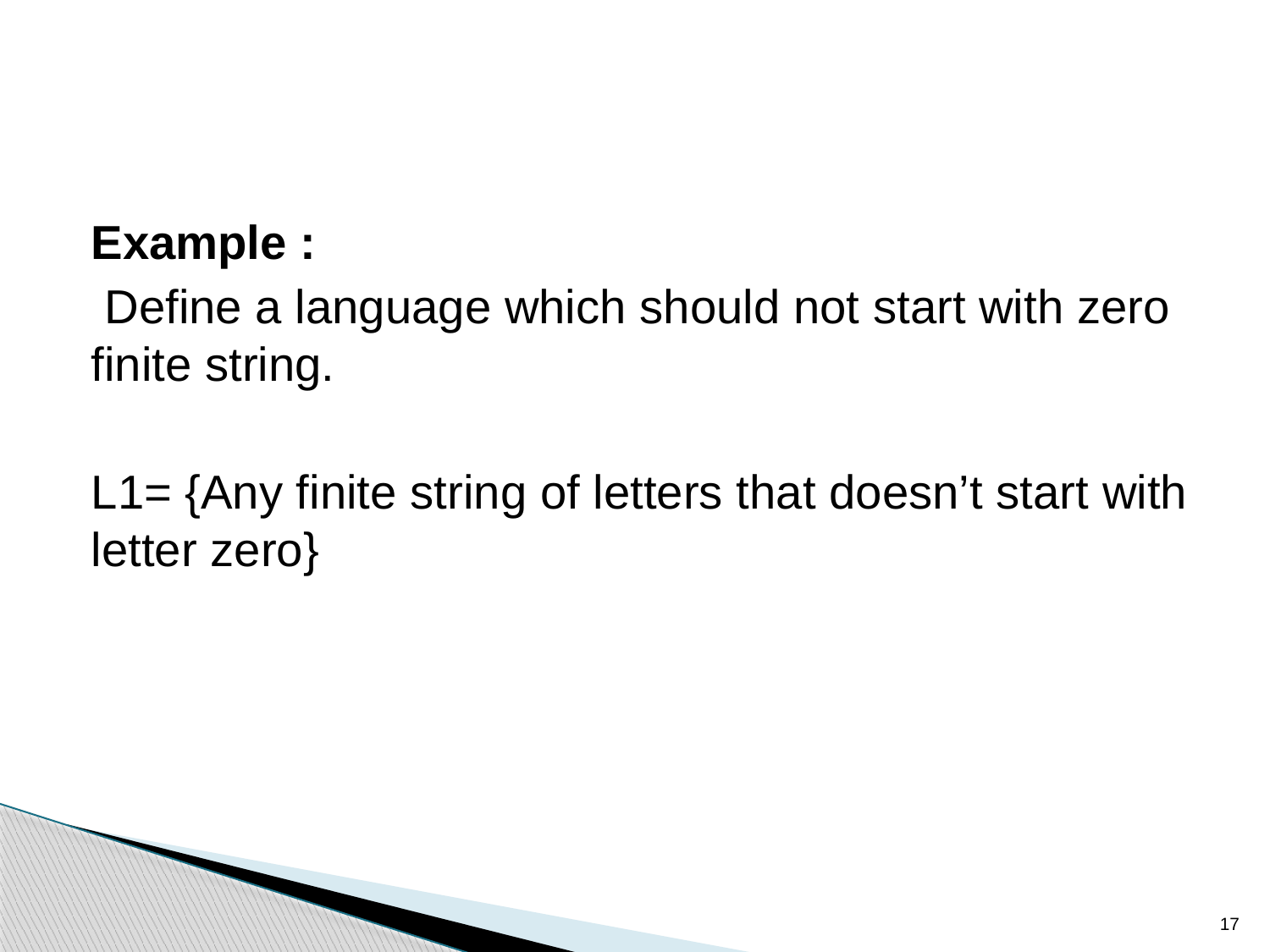

#
Example :
 Define a language which should not start with zero finite string.

L1= {Any finite string of letters that doesn’t start with letter zero}
17